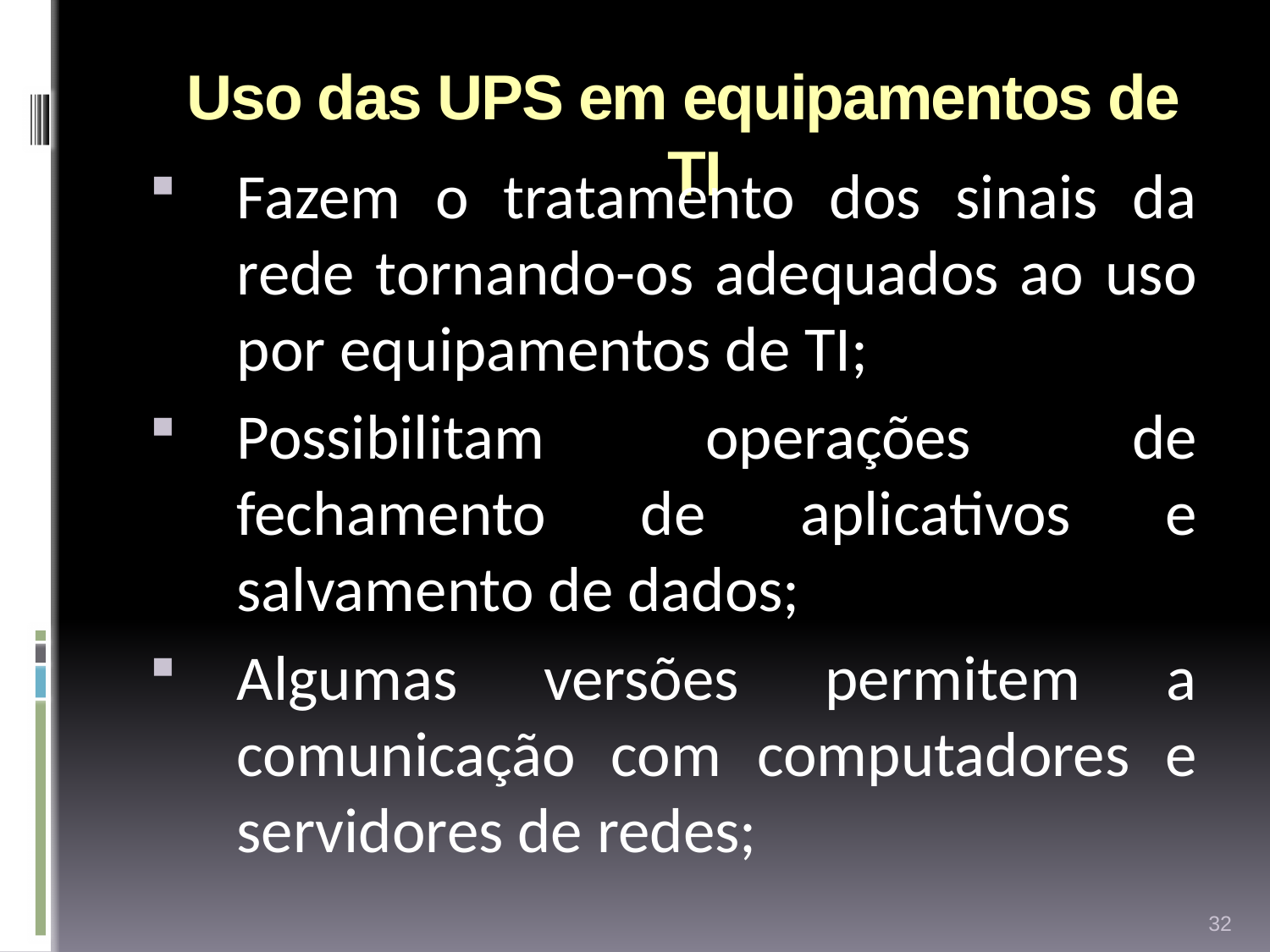

# Uso das UPS em equipamentos de TI
Fazem o tratamento dos sinais da rede tornando-os adequados ao uso por equipamentos de TI;
Possibilitam operações de fechamento de aplicativos e salvamento de dados;
Algumas versões permitem a comunicação com computadores e servidores de redes;

32